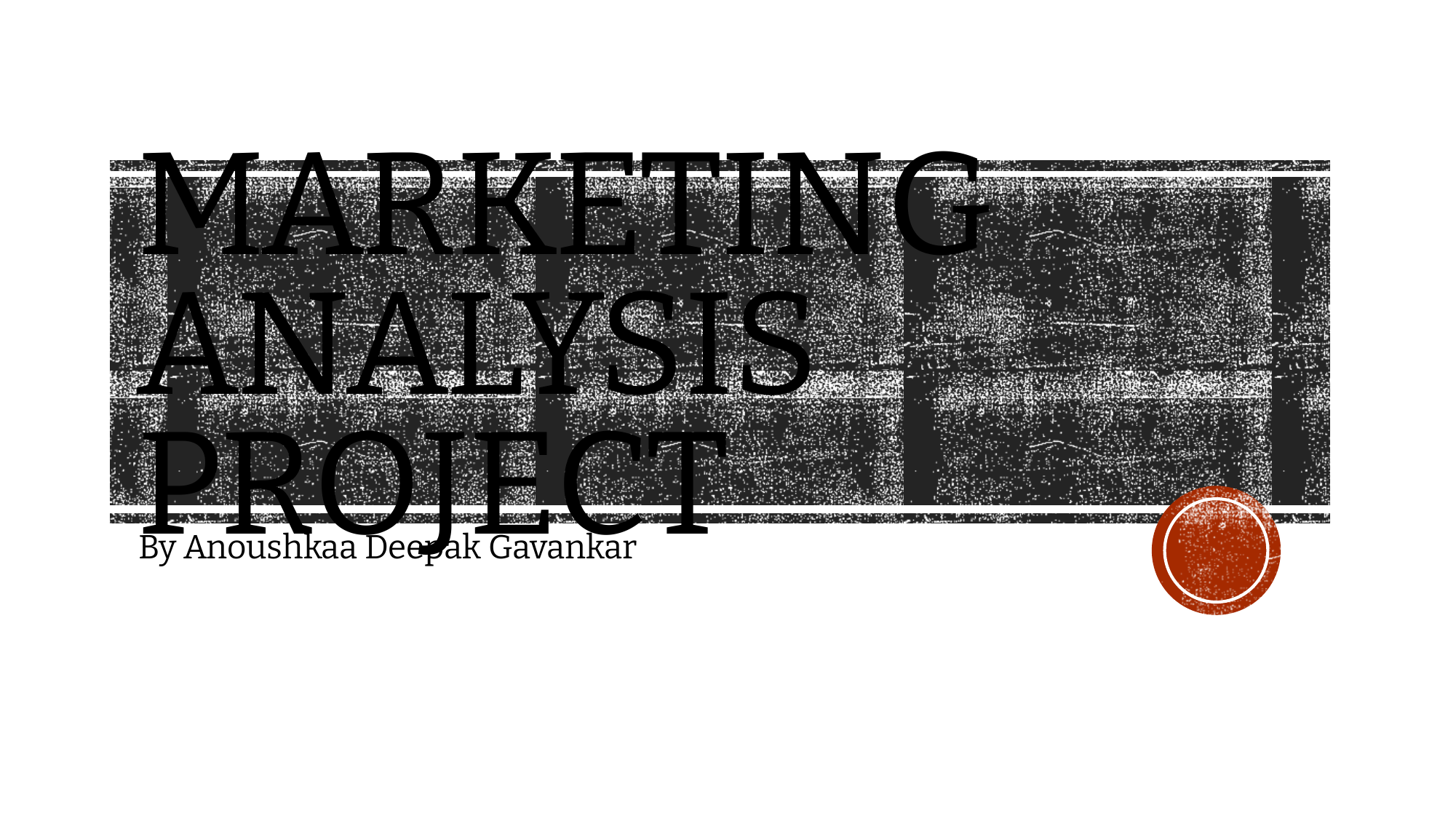

# Marketing Analysis Project
By Anoushkaa Deepak Gavankar